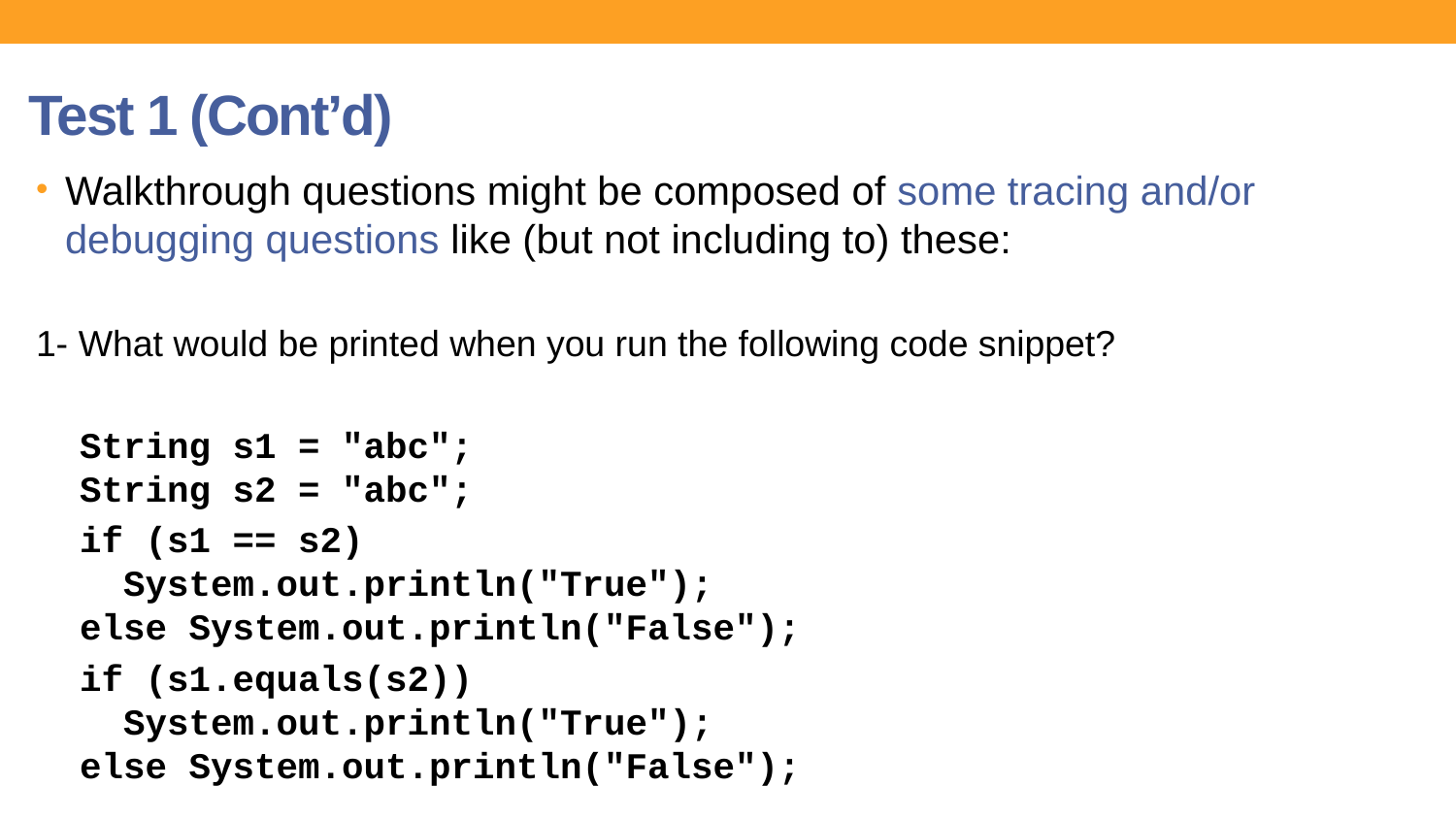

Test 1 (Cont’d)
Walkthrough questions might be composed of some tracing and/or debugging questions like (but not including to) these:

1- What would be printed when you run the following code snippet?

String s1 = "abc";
String s2 = "abc";
if (s1 == s2) 
  System.out.println("True"); else System.out.println("False");
if (s1.equals(s2)) 
  System.out.println("True"); else System.out.println("False");